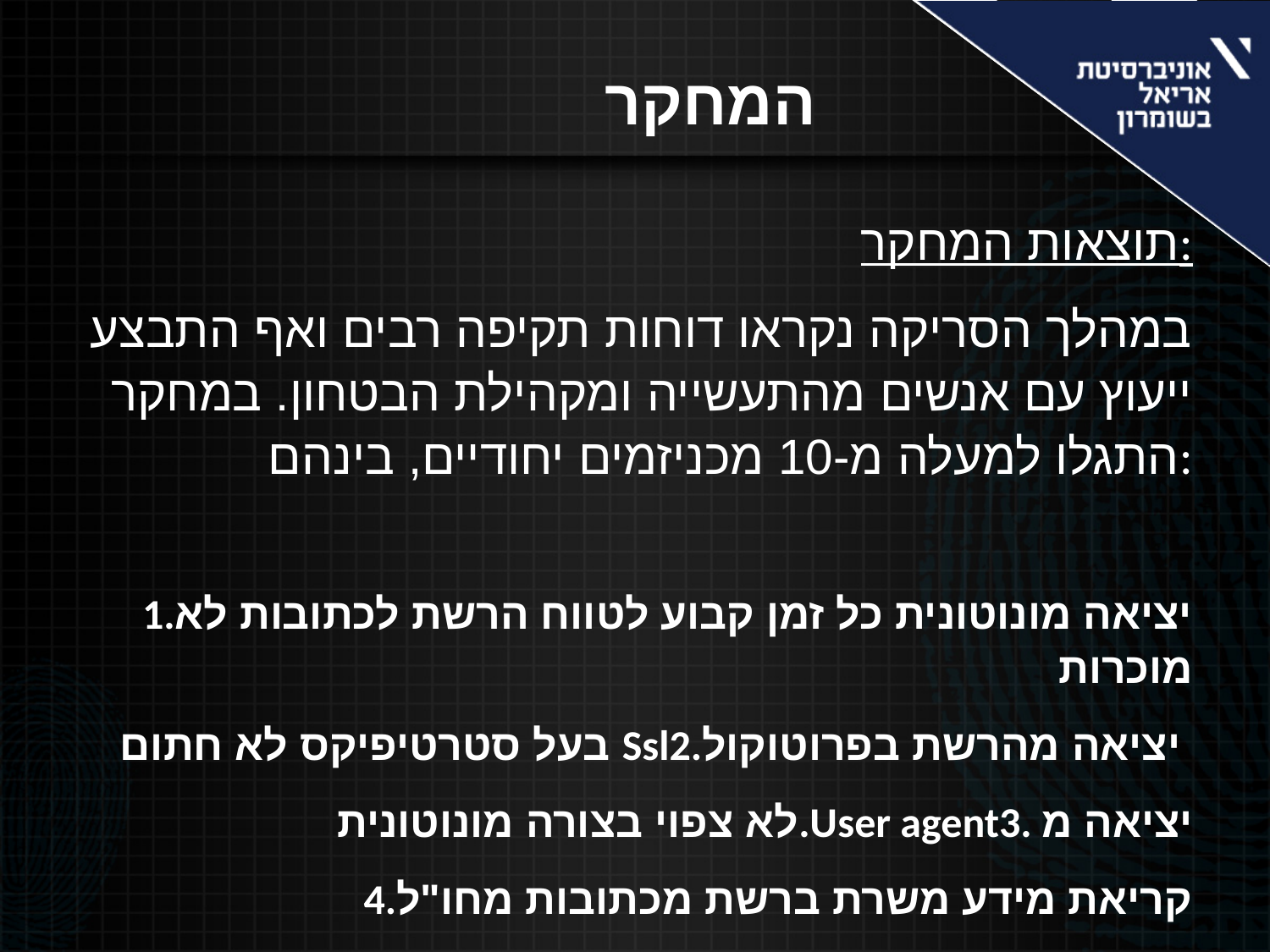

# המחקר
תוצאות המחקר:
במהלך הסריקה נקראו דוחות תקיפה רבים ואף התבצע ייעוץ עם אנשים מהתעשייה ומקהילת הבטחון. במחקר התגלו למעלה מ-10 מכניזמים יחודיים, בינהם:

1.יציאה מונוטונית כל זמן קבוע לטווח הרשת לכתובות לא מוכרות
 בעל סטרטיפיקס לא חתום Ssl2.יציאה מהרשת בפרוטוקול
   לא צפוי בצורה מונוטונית.User agent3. יציאה מ
4.קריאת מידע משרת ברשת מכתובות מחו"ל